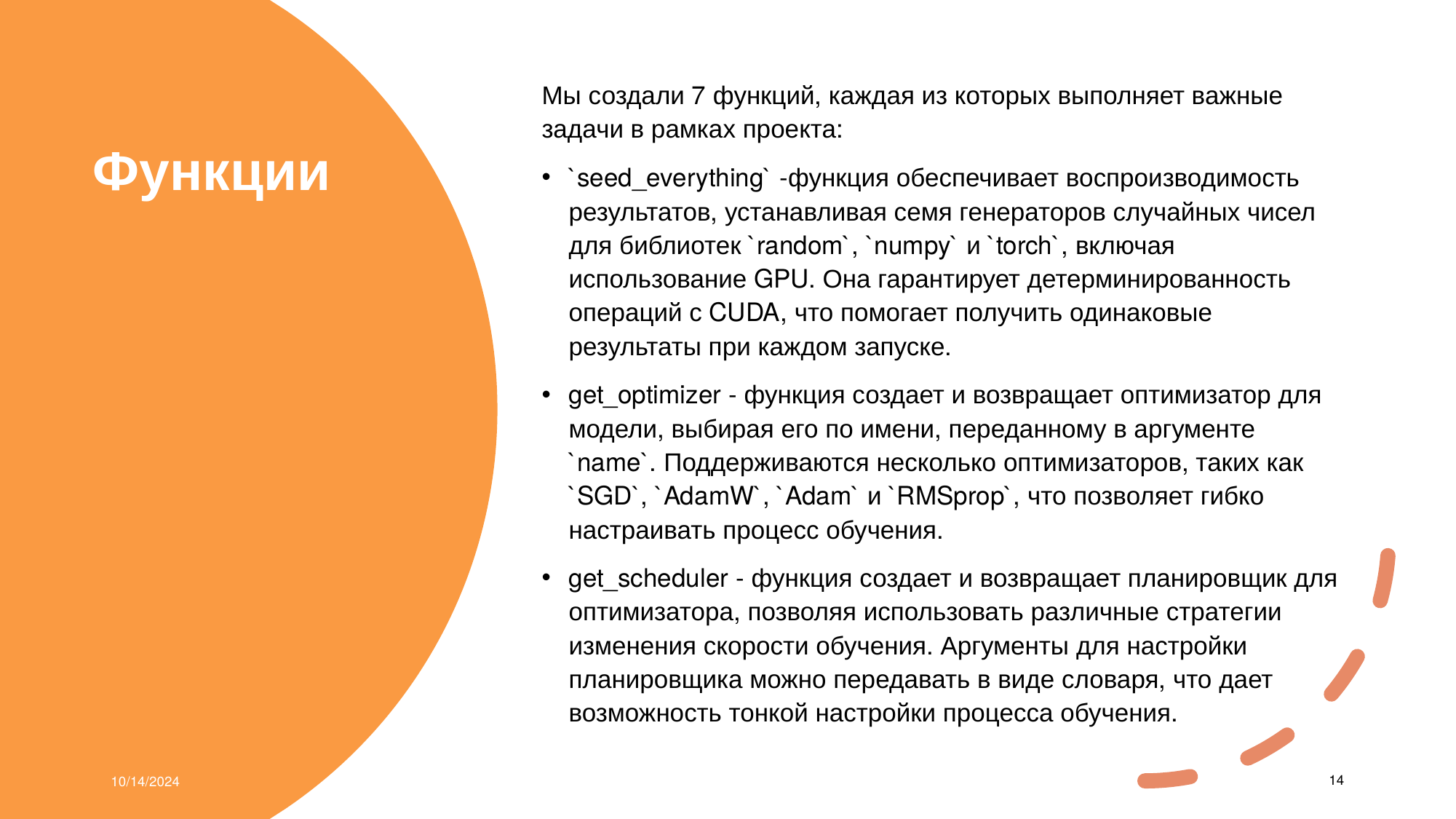

Мы создали 7 функций, каждая из которых выполняет важные задачи в рамках проекта:
`seed_everything` -функция обеспечивает воспроизводимость результатов, устанавливая семя генераторов случайных чисел для библиотек `random`, `numpy` и `torch`, включая использование GPU. Она гарантирует детерминированность операций с CUDA, что помогает получить одинаковые результаты при каждом запуске.
get_optimizer - функция создает и возвращает оптимизатор для модели, выбирая его по имени, переданному в аргументе `name`. Поддерживаются несколько оптимизаторов, таких как `SGD`, `AdamW`, `Adam` и `RMSprop`, что позволяет гибко настраивать процесс обучения.
get_scheduler - функция создает и возвращает планировщик для оптимизатора, позволяя использовать различные стратегии изменения скорости обучения. Аргументы для настройки планировщика можно передавать в виде словаря, что дает возможность тонкой настройки процесса обучения.

# Функции

10/14/2024

14